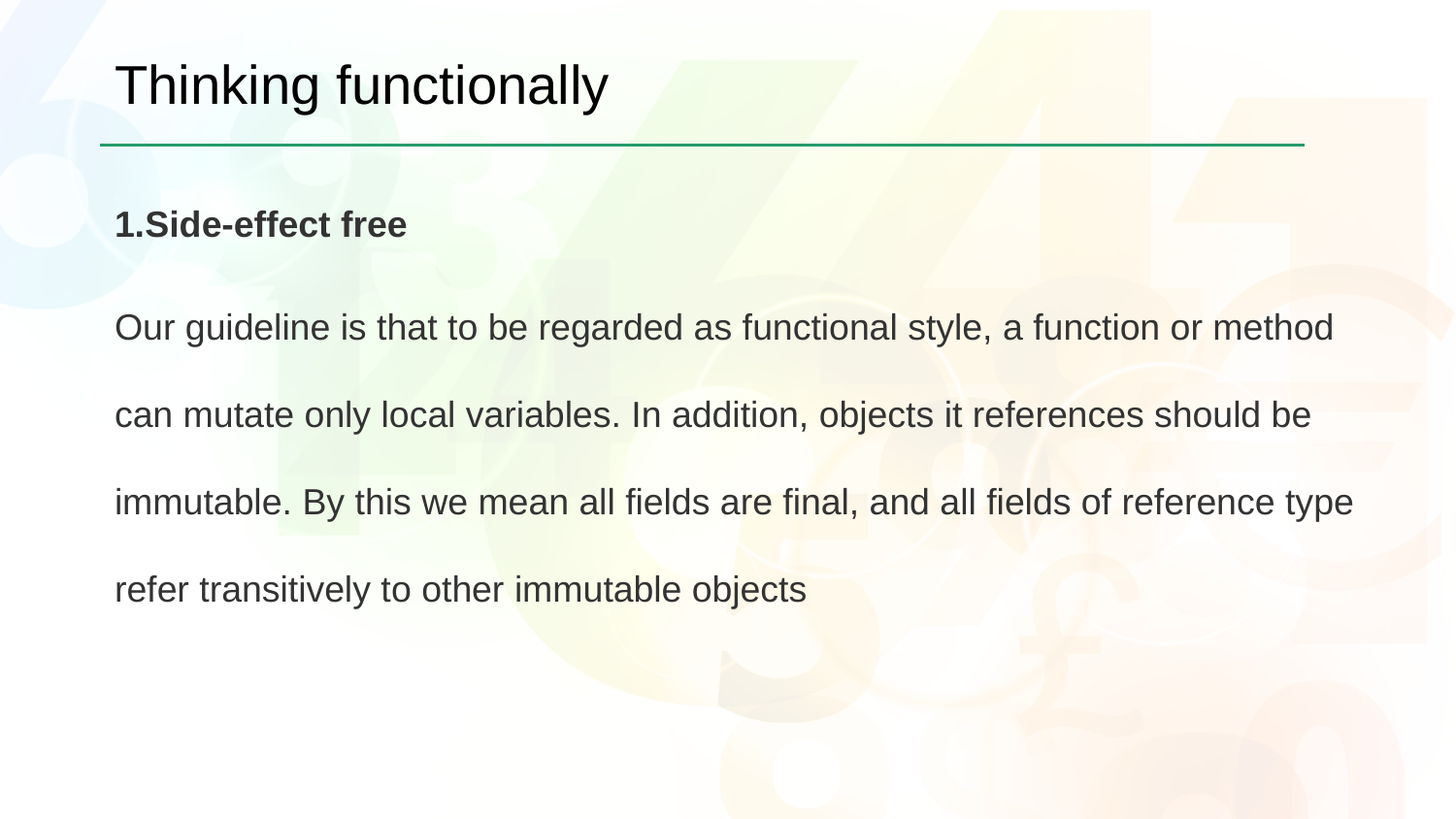

# Thinking functionally
1.Side-effect free
Our guideline is that to be regarded as functional style, a function or method can mutate only local variables. In addition, objects it references should be immutable. By this we mean all fields are final, and all fields of reference type refer transitively to other immutable objects